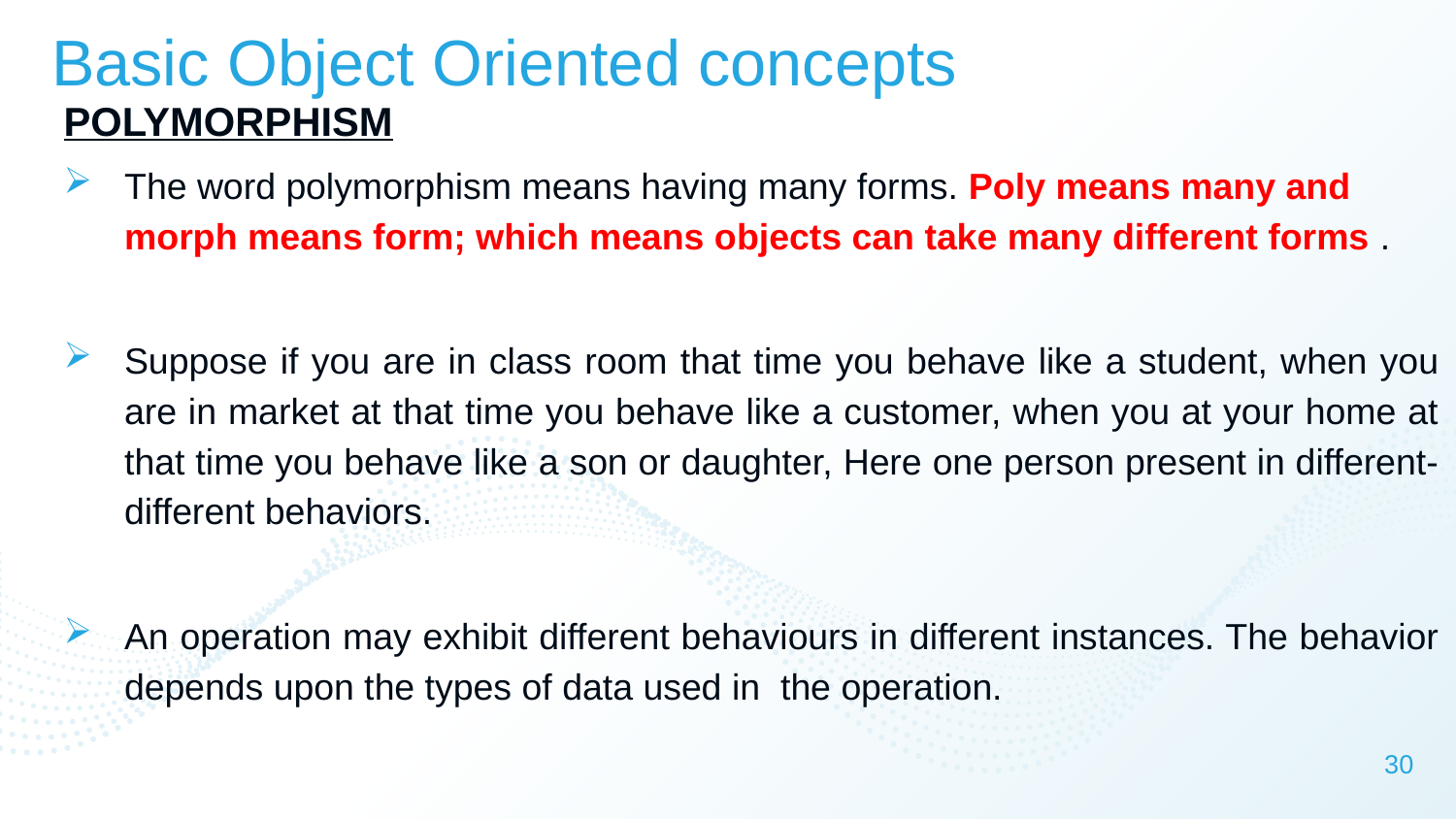

# Basic Object Oriented concepts
POLYMORPHISM
The word polymorphism means having many forms. Poly means many and morph means form; which means objects can take many different forms .

Suppose if you are in class room that time you behave like a student, when you are in market at that time you behave like a customer, when you at your home at that time you behave like a son or daughter, Here one person present in different-different behaviors.

An operation may exhibit different behaviours in different instances. The behavior depends upon the types of data used in  the operation.
30